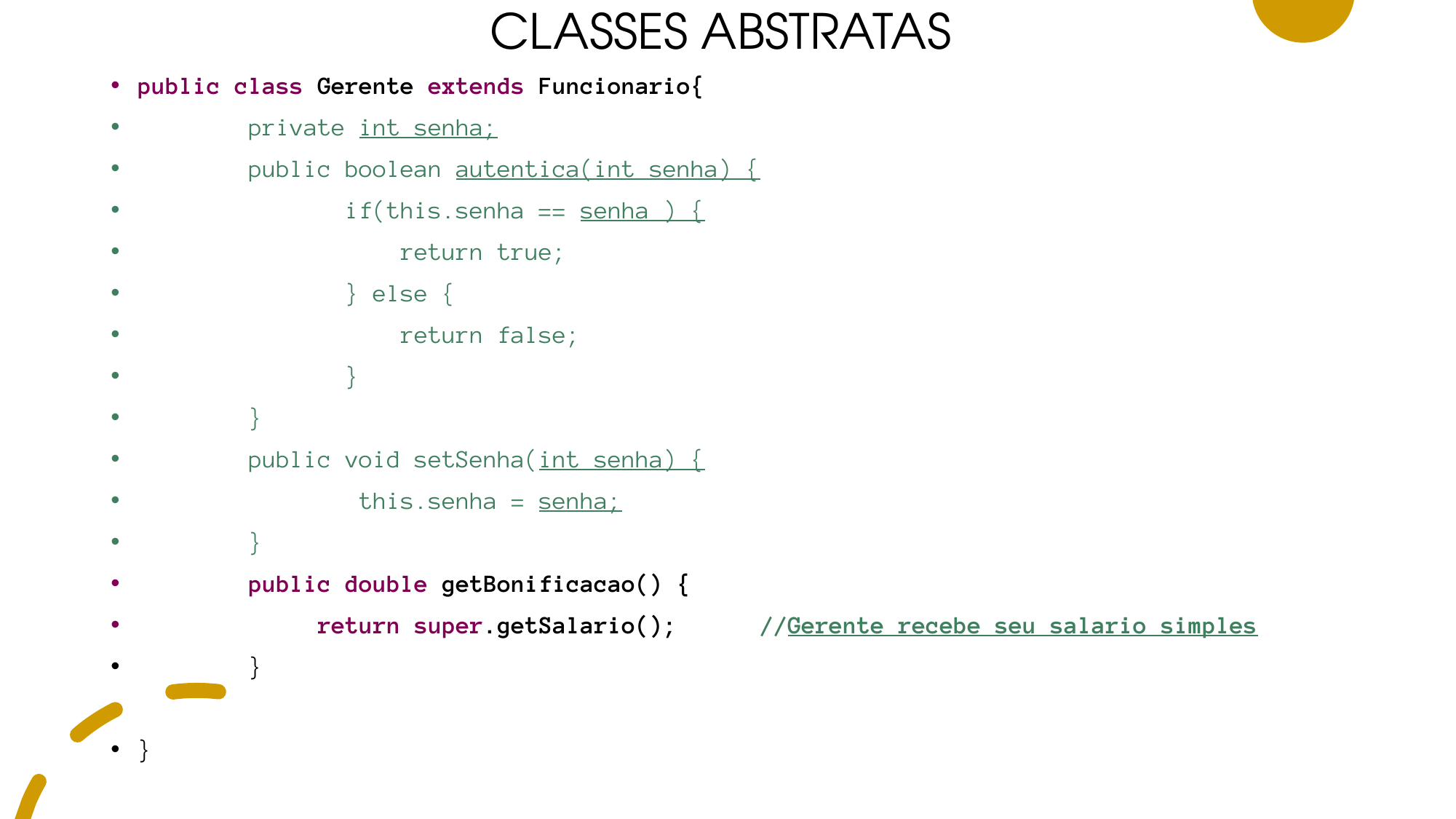

# CLASSES ABSTRATAS
public class Gerente extends Funcionario{
        private int senha;
        public boolean autentica(int senha) {
               if(this.senha == senha ) {
                   return true;
               } else {
                   return false;
               }
        }
        public void setSenha(int senha) {
                this.senha = senha;
        }
        public double getBonificacao() {
             return super.getSalario();      //Gerente recebe seu salario simples
        }

}